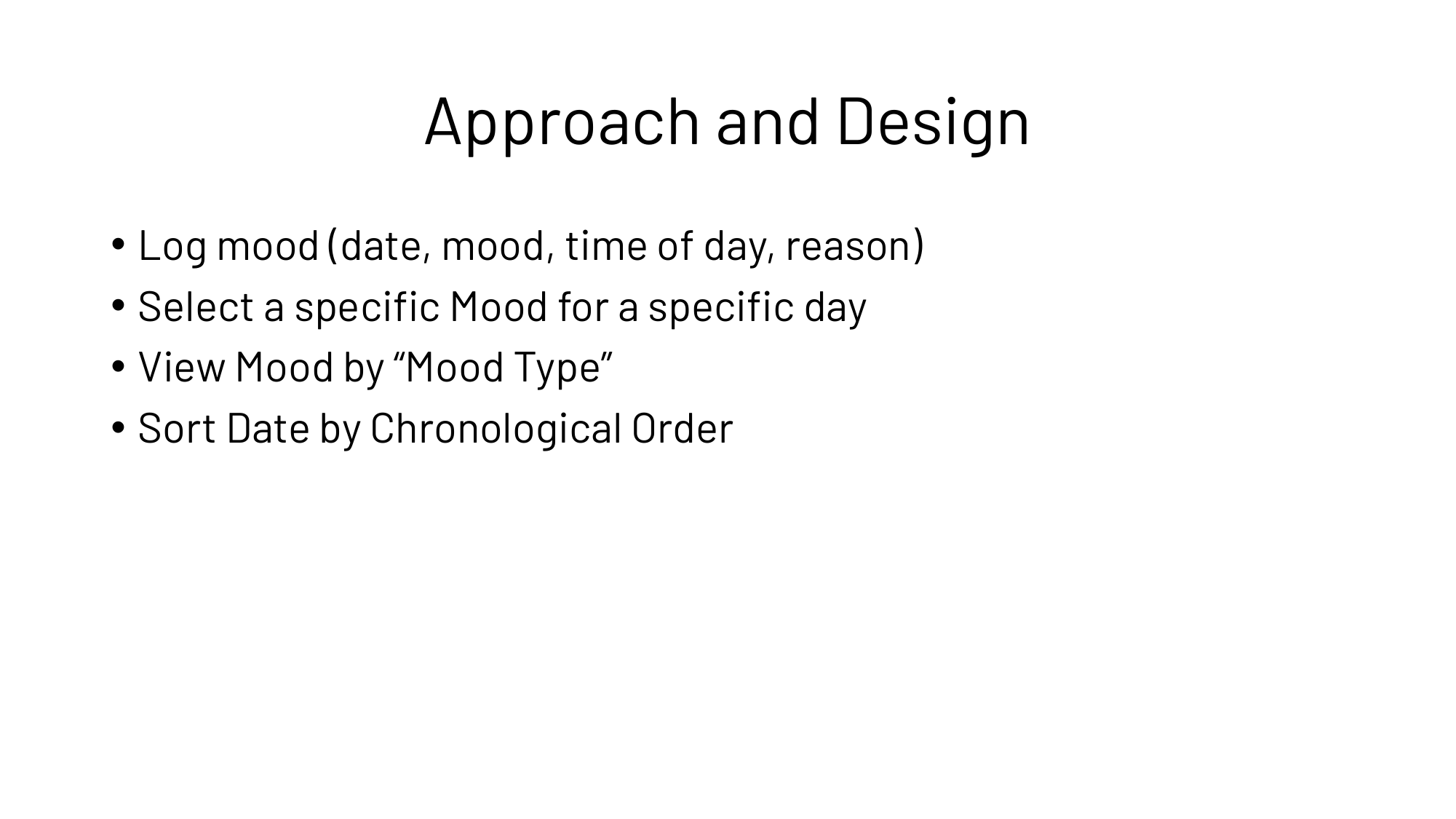

# Approach and Design
Log mood (date, mood, time of day, reason)
Select a specific Mood for a specific day
View Mood by “Mood Type”
Sort Date by Chronological Order